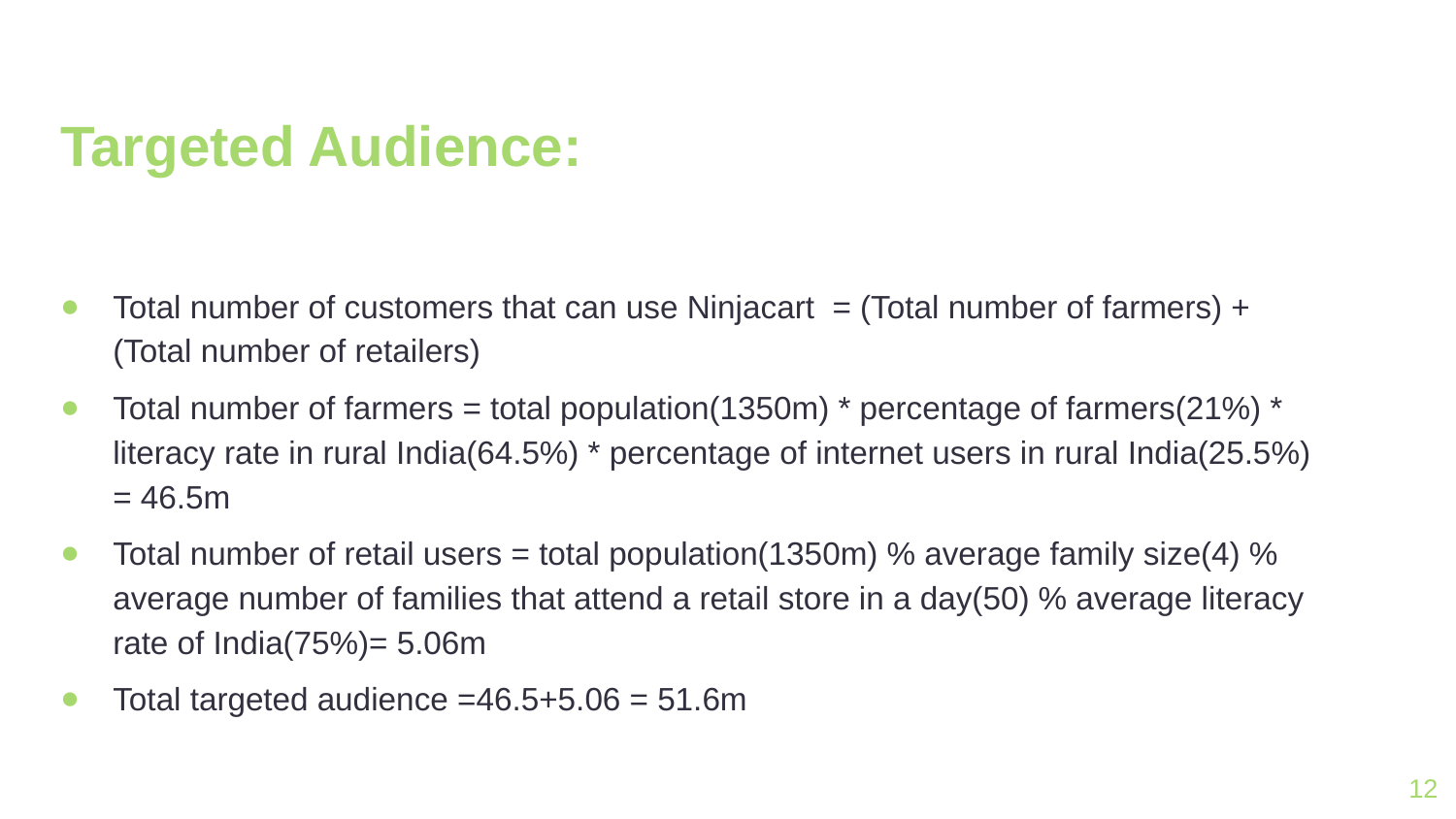

Targeted Audience:

Total number of customers that can use Ninjacart  = (Total number of farmers) + (Total number of retailers)
Total number of farmers = total population(1350m) * percentage of farmers(21%) * literacy rate in rural India(64.5%) * percentage of internet users in rural India(25.5%) = 46.5m
Total number of retail users = total population(1350m) % average family size(4) % average number of families that attend a retail store in a day(50) % average literacy rate of India(75%)= 5.06m
Total targeted audience =46.5+5.06 = 51.6m

12